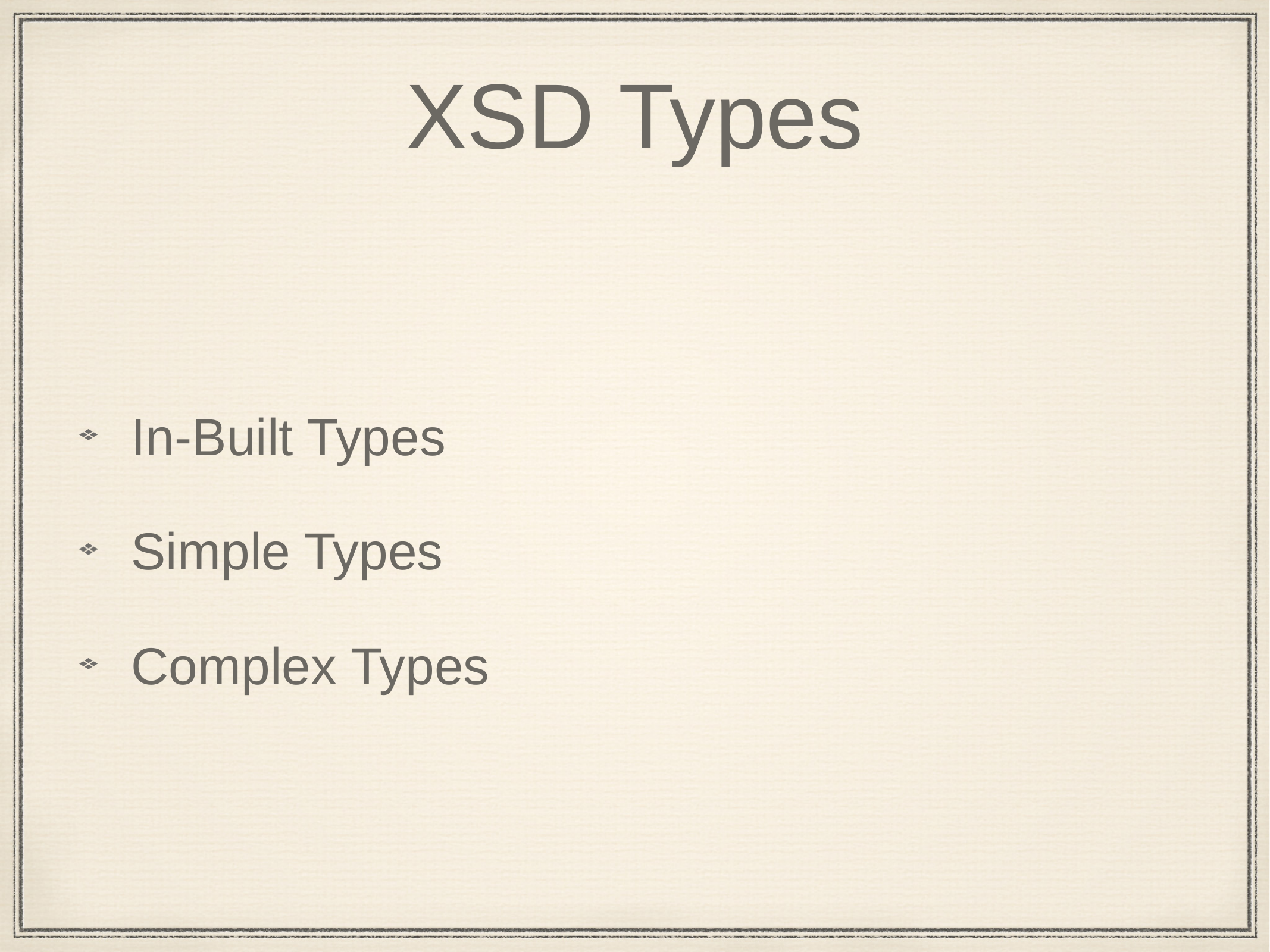

# XSD Types
In-Built Types
Simple Types
Complex Types